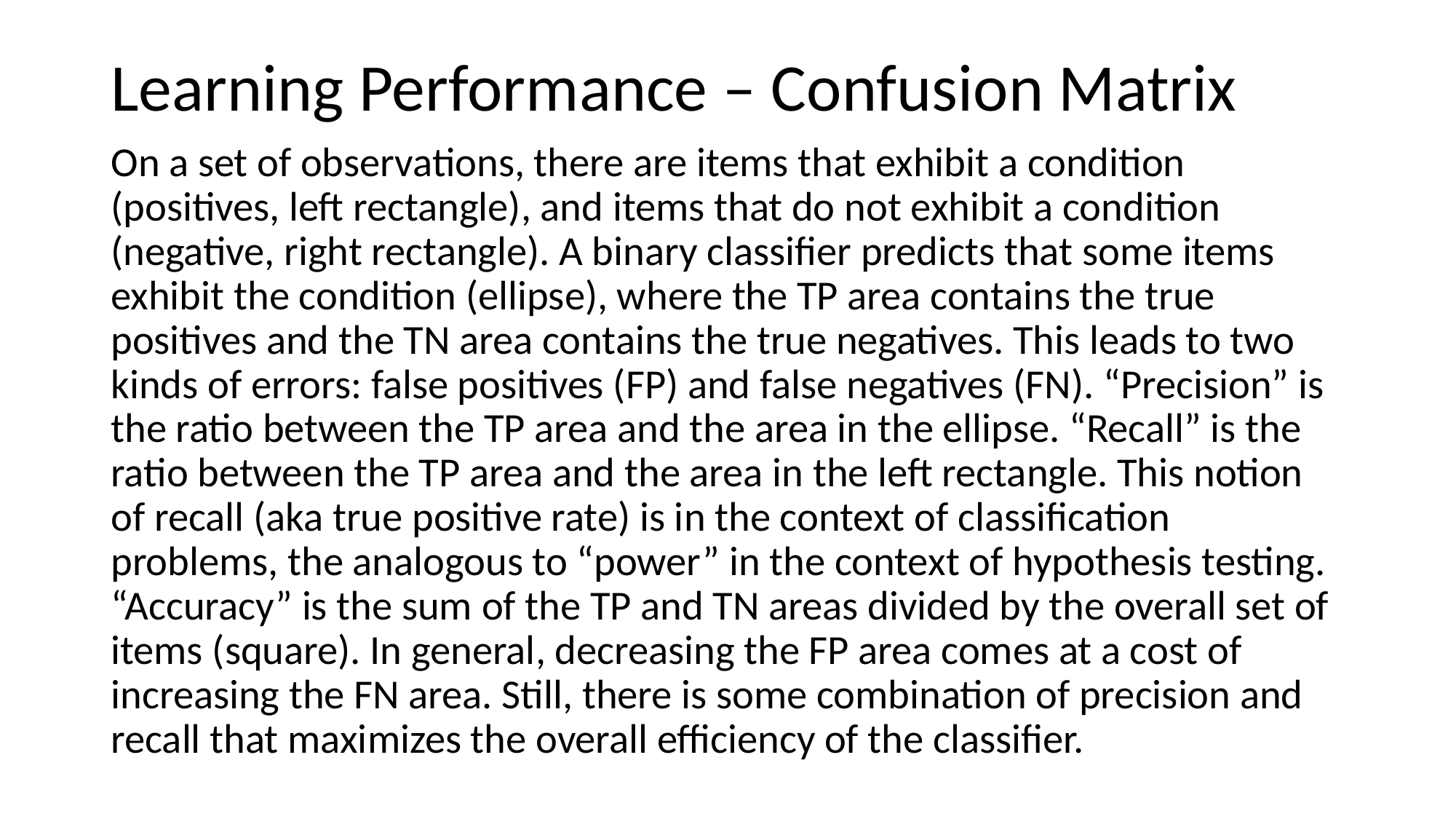

# Learning Performance – Confusion Matrix
On a set of observations, there are items that exhibit a condition (positives, left rectangle), and items that do not exhibit a condition (negative, right rectangle). A binary classifier predicts that some items exhibit the condition (ellipse), where the TP area contains the true positives and the TN area contains the true negatives. This leads to two kinds of errors: false positives (FP) and false negatives (FN). “Precision” is the ratio between the TP area and the area in the ellipse. “Recall” is the ratio between the TP area and the area in the left rectangle. This notion of recall (aka true positive rate) is in the context of classification problems, the analogous to “power” in the context of hypothesis testing. “Accuracy” is the sum of the TP and TN areas divided by the overall set of items (square). In general, decreasing the FP area comes at a cost of increasing the FN area. Still, there is some combination of precision and recall that maximizes the overall efficiency of the classifier.